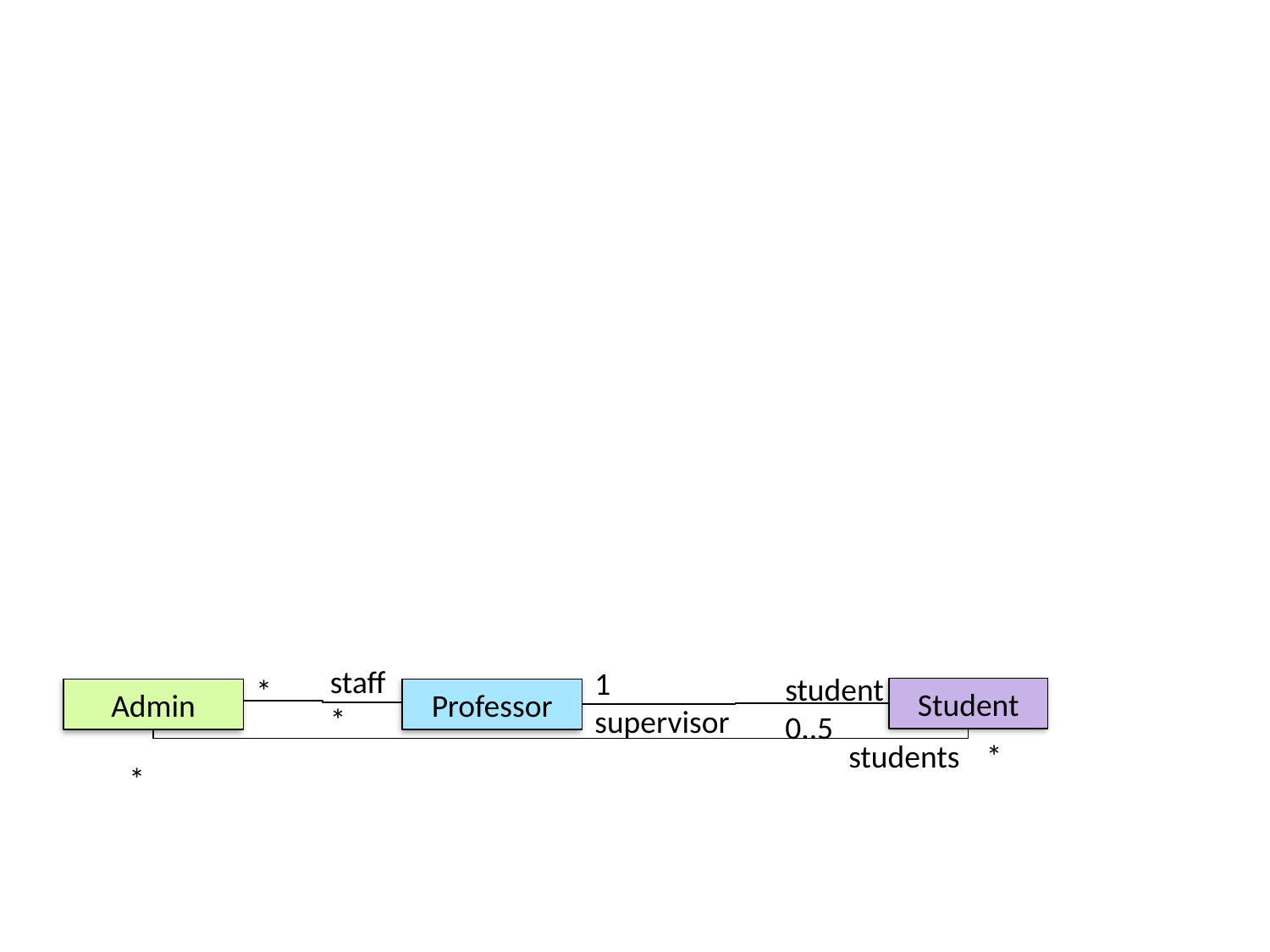

#
staff
*
1
supervisor
student
0..5
*
Student
Admin
Professor
students
*
*